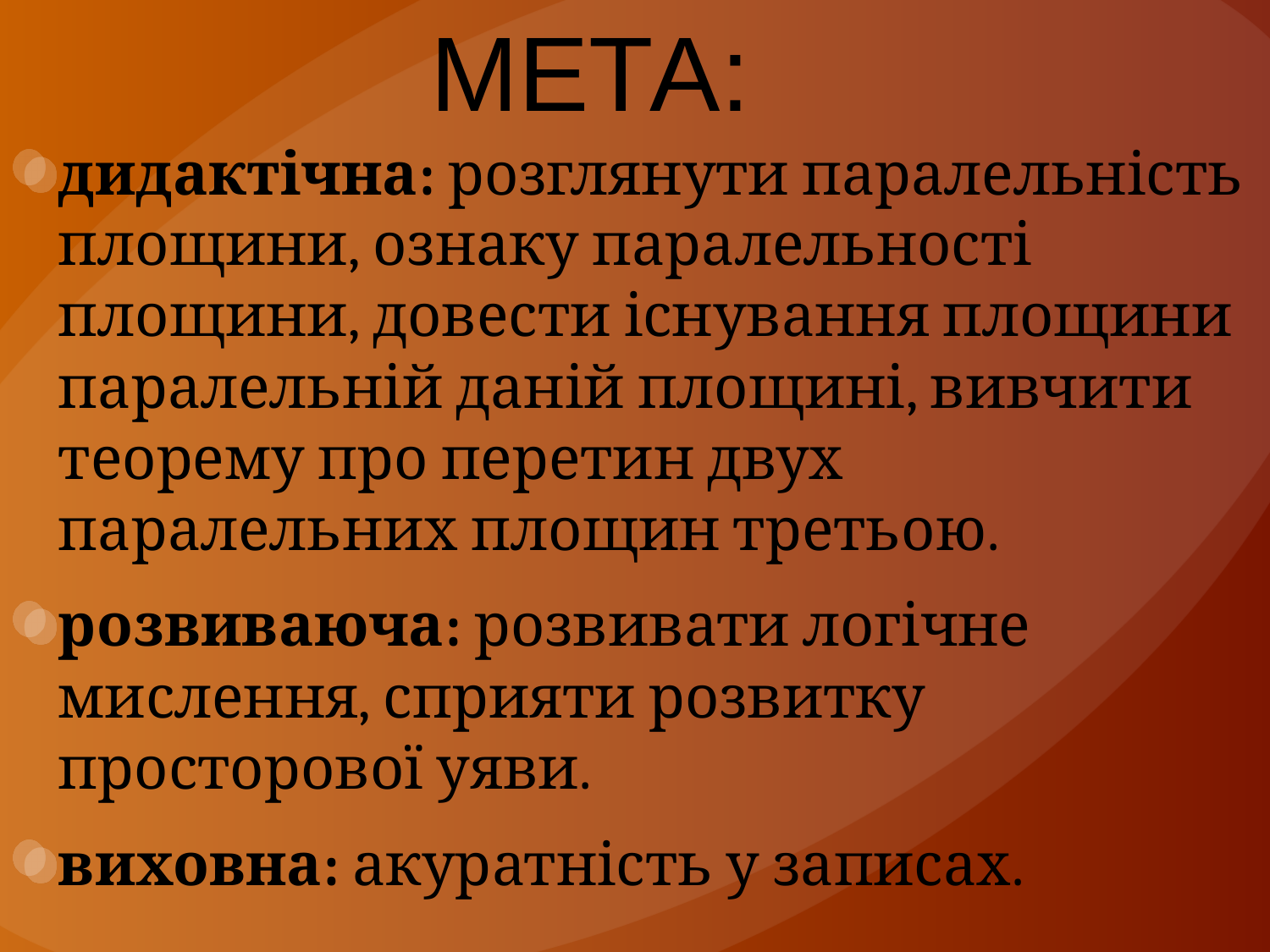

# МЕТА:
дидактічна: розглянути паралельність площини, ознаку паралельності площини, довести існування площини паралельній даній площині, вивчити теорему про перетин двух паралельних площин третьою.
розвиваюча: розвивати логічне мислення, сприяти розвитку просторової уяви.
виховна: акуратність у записах.